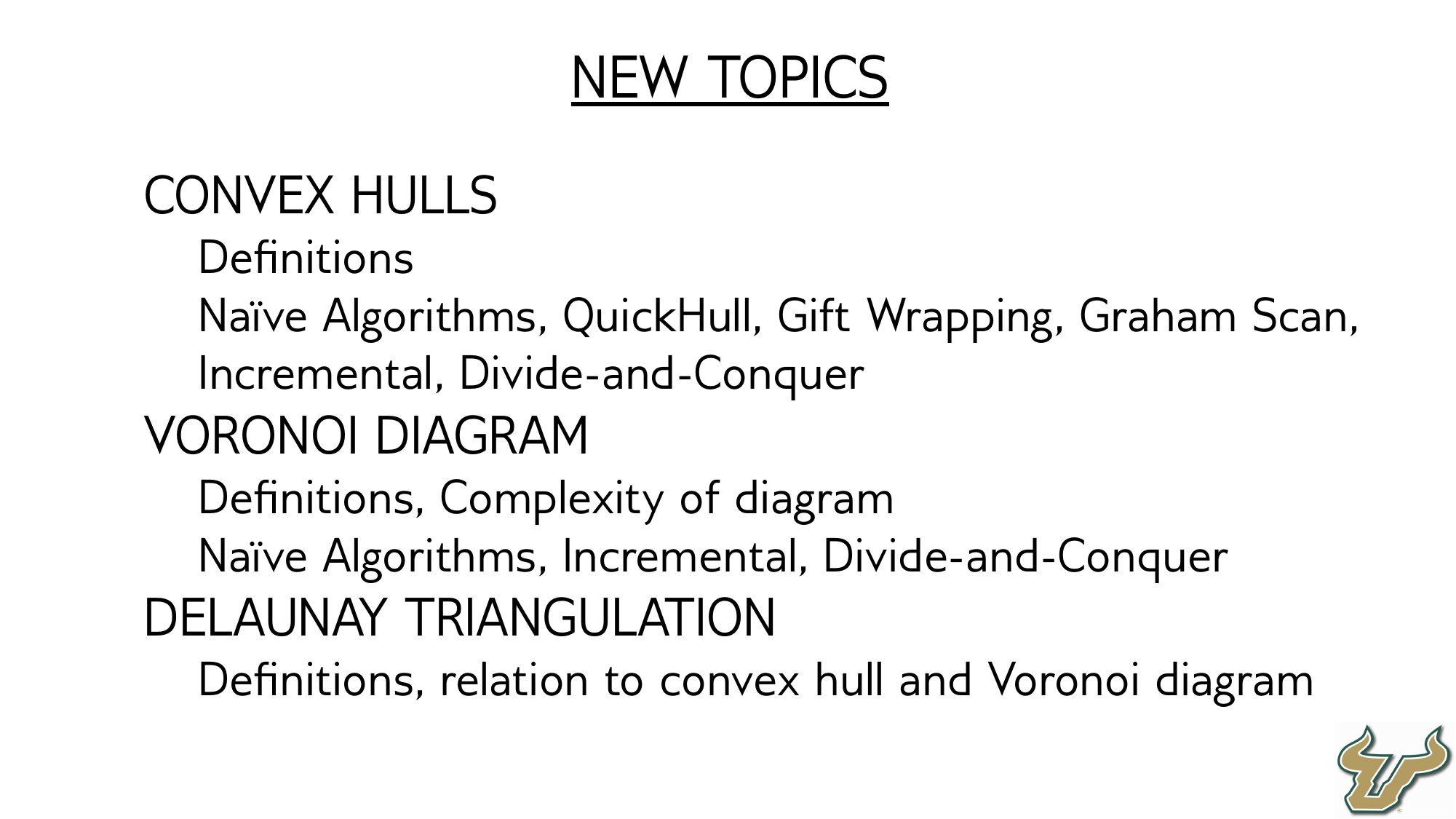

New Topics
Convex Hulls
Definitions
Naïve Algorithms, QuickHull, Gift Wrapping, Graham Scan, Incremental, Divide-and-Conquer
Voronoi Diagram
Definitions, Complexity of diagram
Naïve Algorithms, Incremental, Divide-and-Conquer
Delaunay Triangulation
Definitions, relation to convex hull and Voronoi diagram